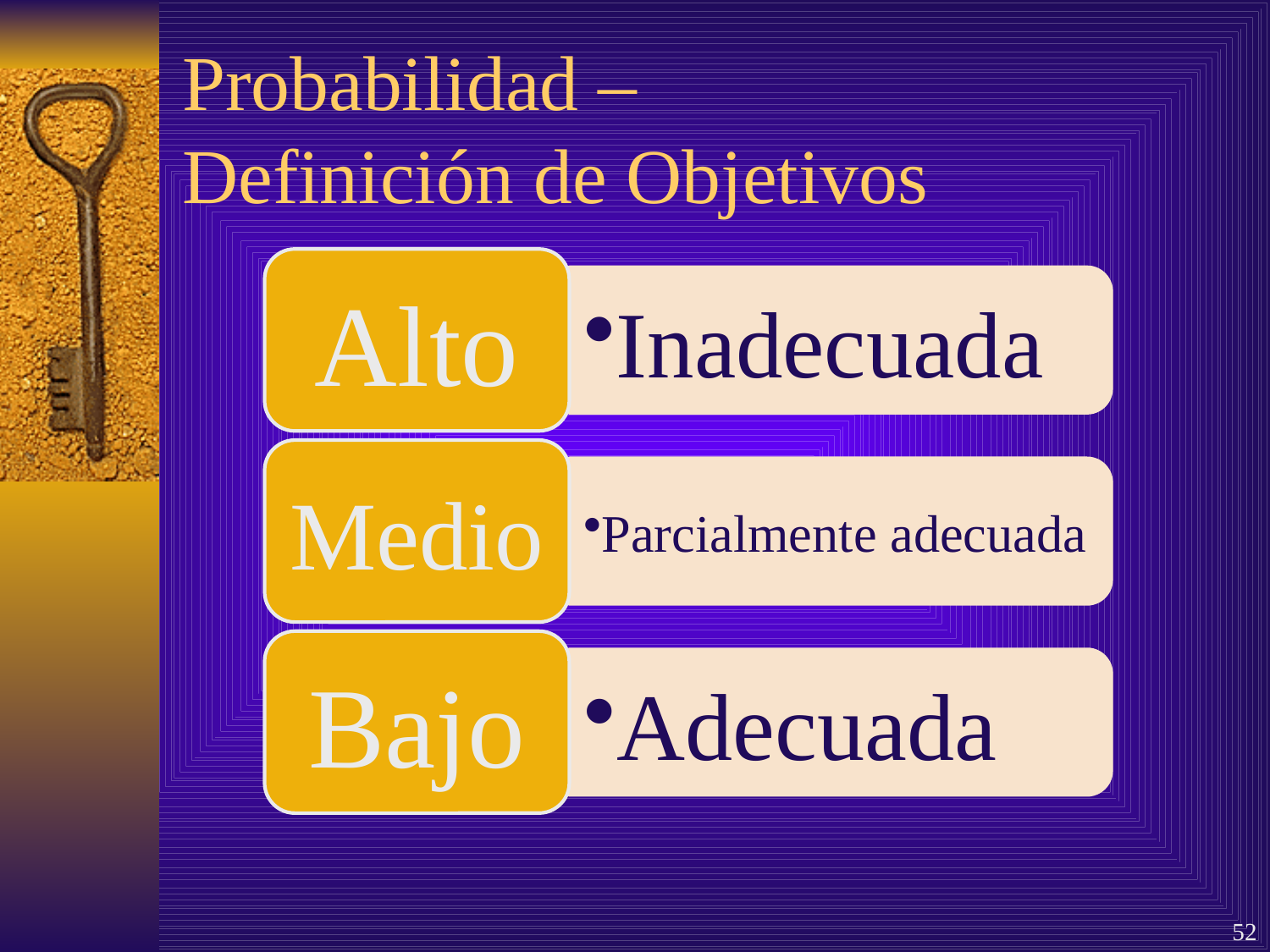

# Probabilidad – Definición de Objetivos
Alto
Inadecuada
Medio
Parcialmente adecuada
Bajo
Adecuada
52